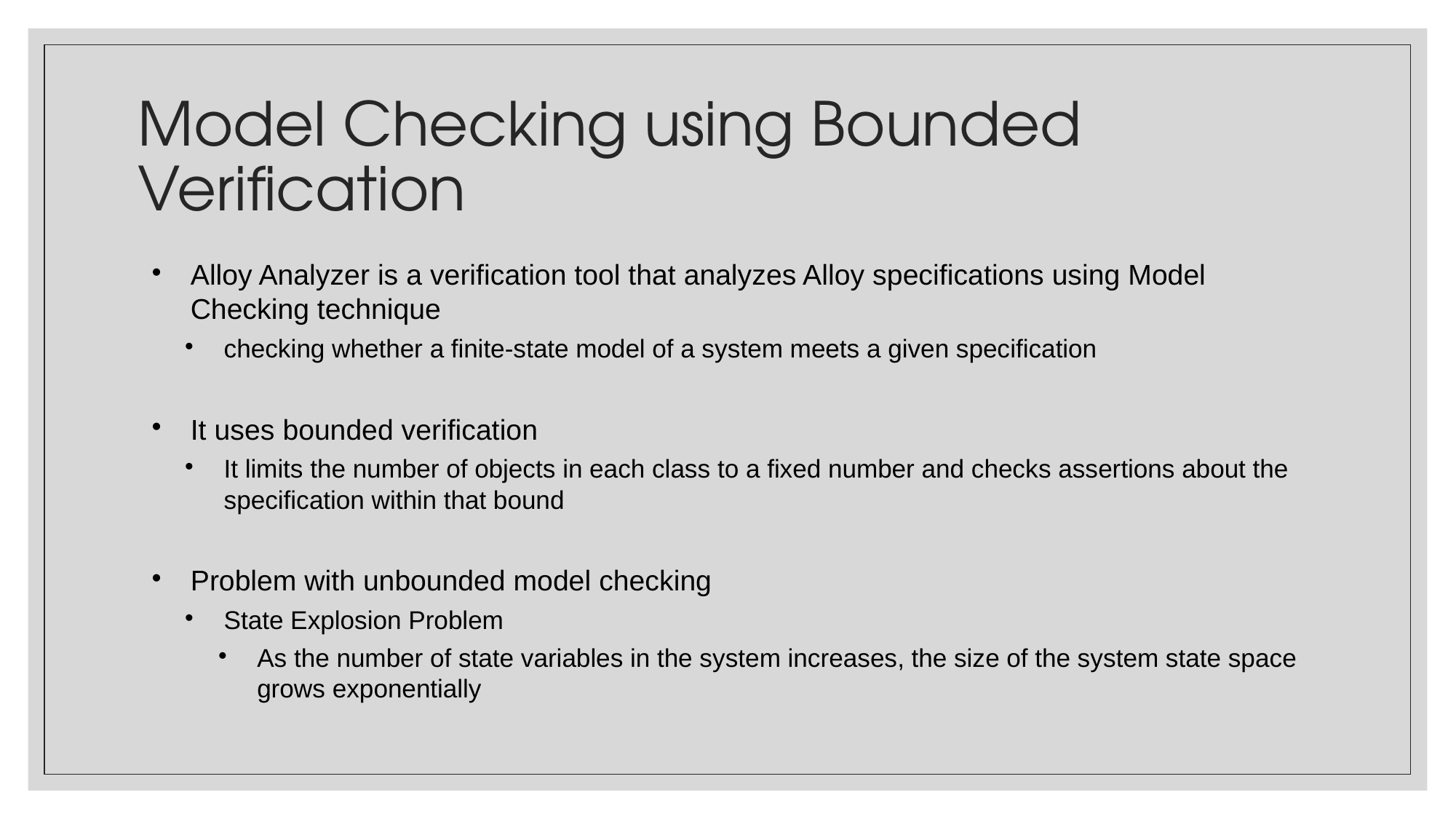

# Model Checking using Bounded Verification
Alloy Analyzer is a verification tool that analyzes Alloy specifications using Model Checking technique
checking whether a finite-state model of a system meets a given specification

It uses bounded verification
It limits the number of objects in each class to a fixed number and checks assertions about the specification within that bound

Problem with unbounded model checking
State Explosion Problem
As the number of state variables in the system increases, the size of the system state space grows exponentially